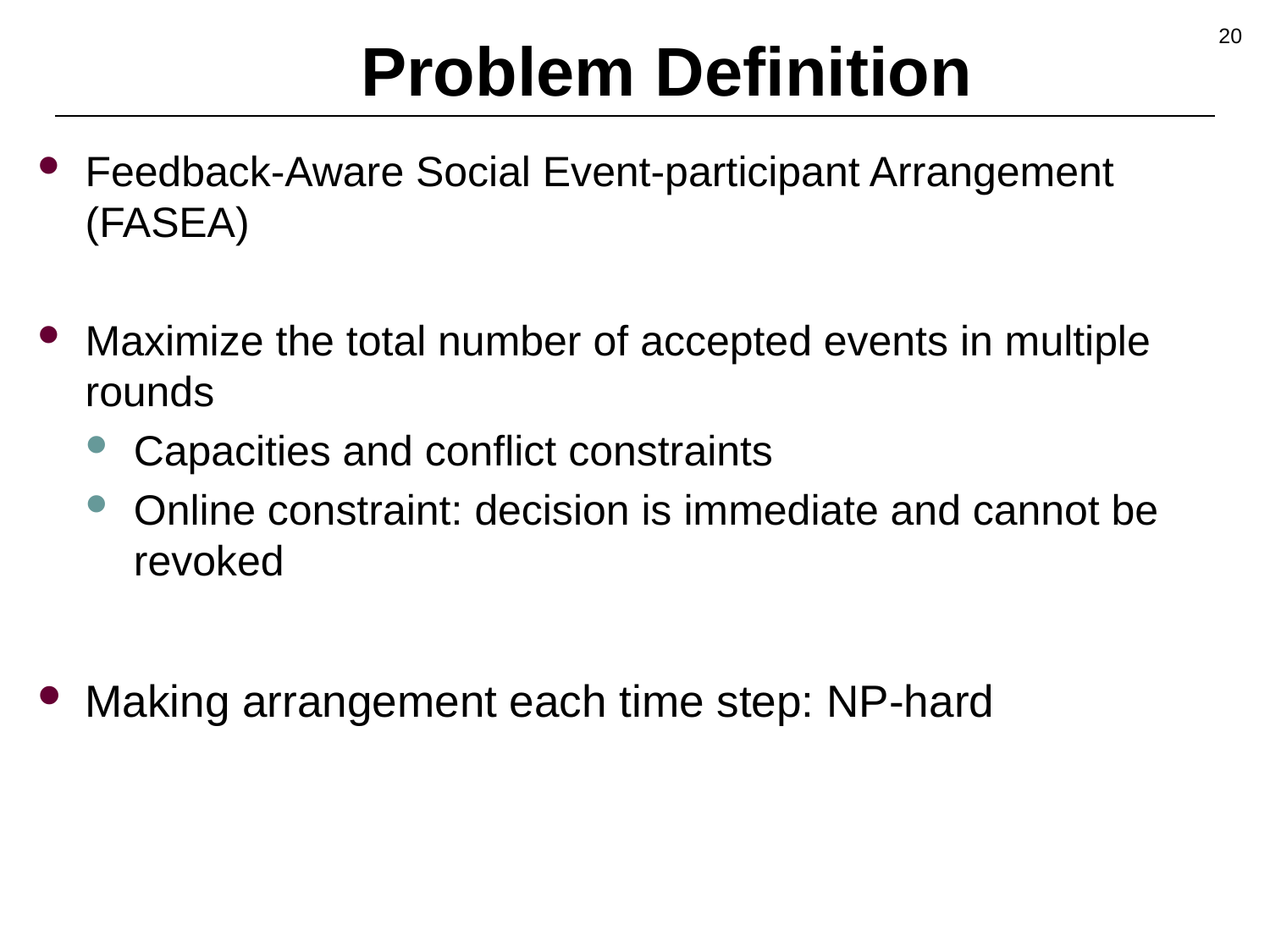

20
# Problem Definition
Feedback-Aware Social Event-participant Arrangement (FASEA)

Maximize the total number of accepted events in multiple rounds
Capacities and conflict constraints
Online constraint: decision is immediate and cannot be revoked

Making arrangement each time step: NP-hard